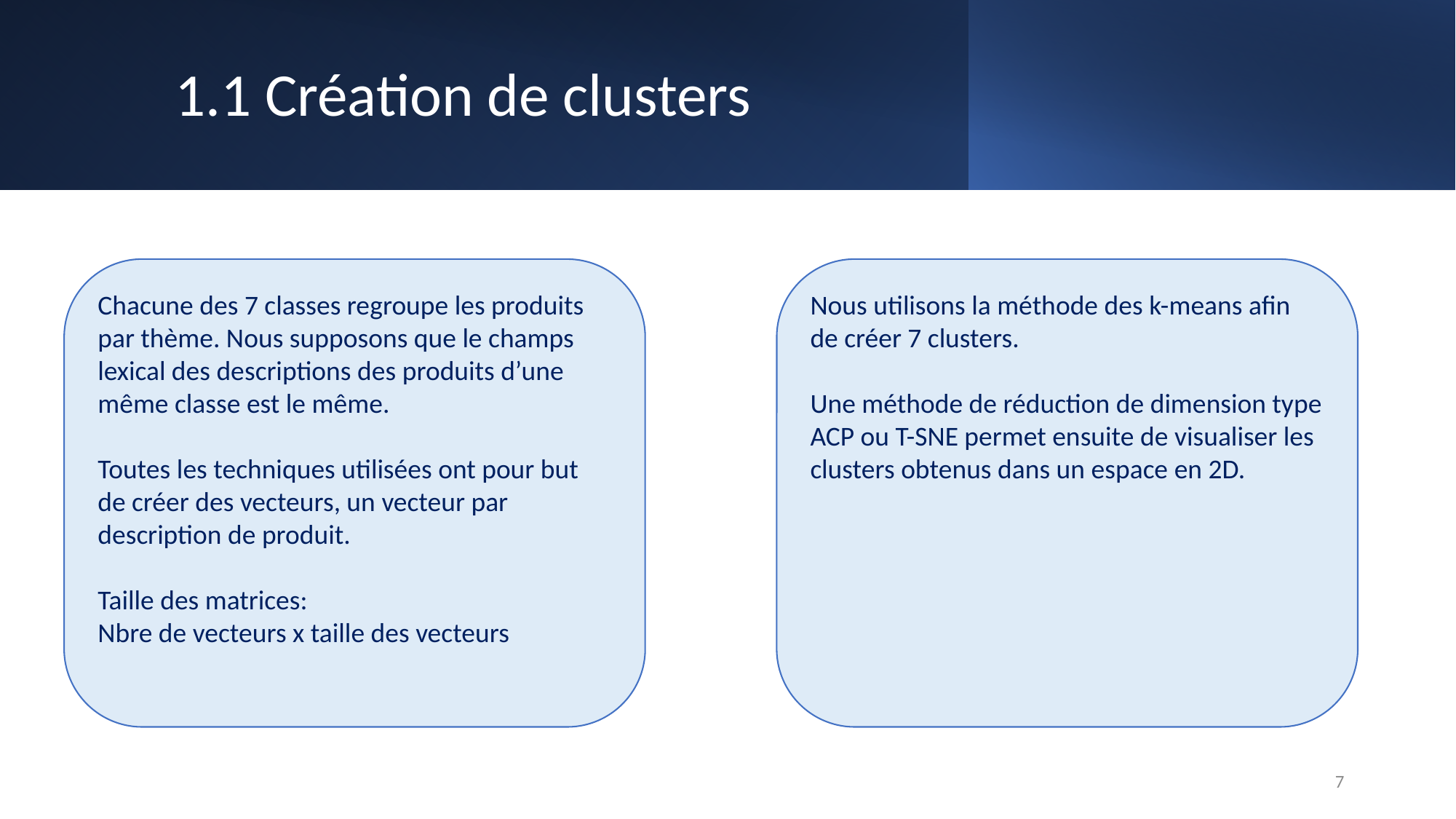

# 1.1 Création de clusters
Chacune des 7 classes regroupe les produits par thème. Nous supposons que le champs lexical des descriptions des produits d’une même classe est le même.

Toutes les techniques utilisées ont pour but de créer des vecteurs, un vecteur par description de produit.

Taille des matrices:
Nbre de vecteurs x taille des vecteurs
Nous utilisons la méthode des k-means afin de créer 7 clusters.

Une méthode de réduction de dimension type ACP ou T-SNE permet ensuite de visualiser les clusters obtenus dans un espace en 2D.
7